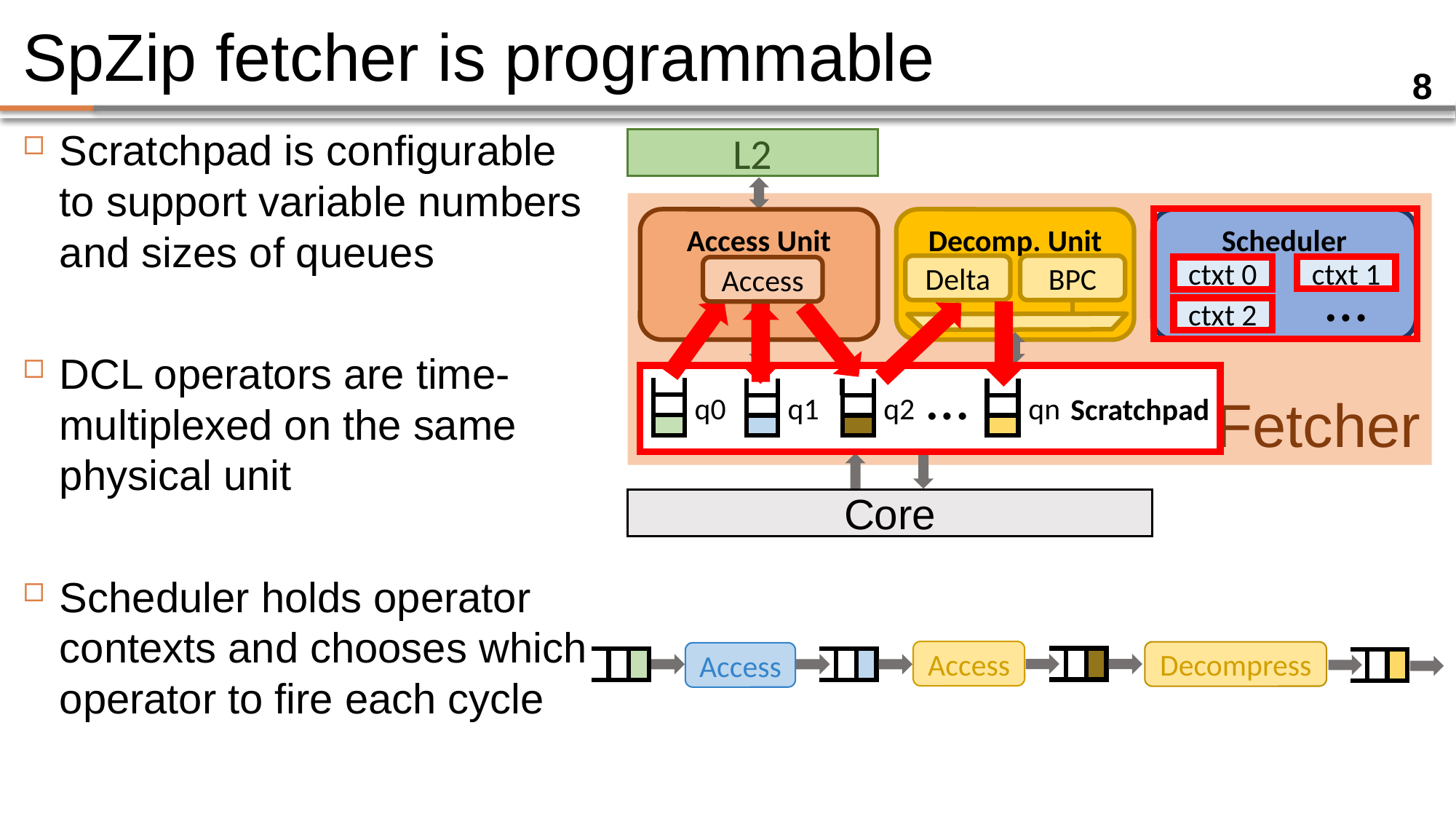

# SpZip fetcher is programmable
8
Scratchpad is configurable to support variable numbers and sizes of queues

DCL operators are time-multiplexed on the same physical unit

Scheduler holds operator contexts and chooses which operator to fire each cycle
L2

Fetcher

Access Unit
Decomp. Unit

Delta
BPC
Scheduler
…
ctxt 0
ctxt 1
ctxt 2

Access

…
Scratchpad
q0

q1

q2

qn

Core
Access
Decompress
Access